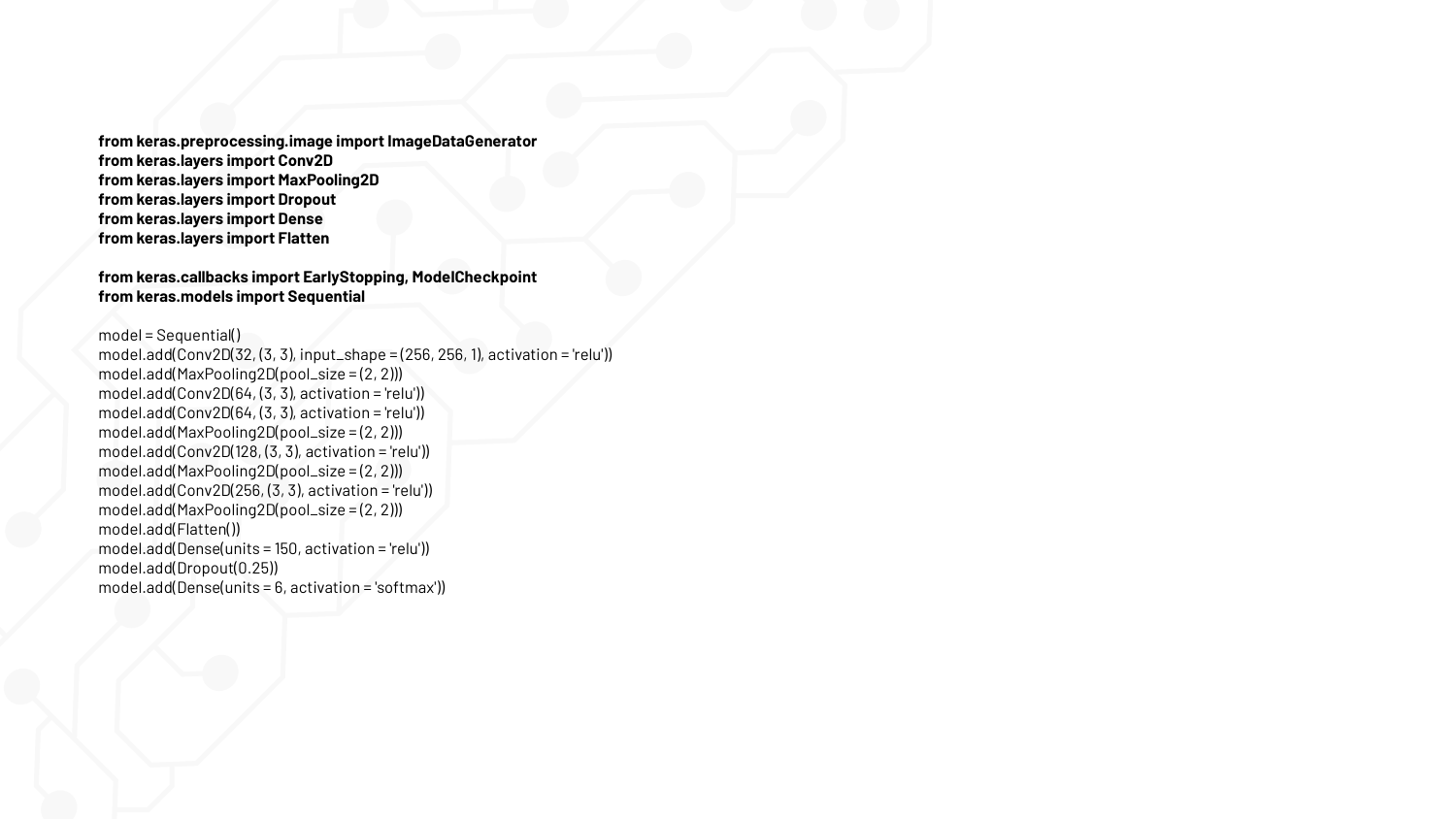

from keras.preprocessing.image import ImageDataGenerator
from keras.layers import Conv2D
from keras.layers import MaxPooling2D
from keras.layers import Dropout
from keras.layers import Dense
from keras.layers import Flatten

from keras.callbacks import EarlyStopping, ModelCheckpoint
from keras.models import Sequential

model = Sequential()
model.add(Conv2D(32, (3, 3), input_shape = (256, 256, 1), activation = 'relu'))
model.add(MaxPooling2D(pool_size = (2, 2)))
model.add(Conv2D(64, (3, 3), activation = 'relu'))
model.add(Conv2D(64, (3, 3), activation = 'relu'))
model.add(MaxPooling2D(pool_size = (2, 2)))
model.add(Conv2D(128, (3, 3), activation = 'relu'))
model.add(MaxPooling2D(pool_size = (2, 2)))
model.add(Conv2D(256, (3, 3), activation = 'relu'))
model.add(MaxPooling2D(pool_size = (2, 2)))
model.add(Flatten())
model.add(Dense(units = 150, activation = 'relu'))
model.add(Dropout(0.25))
model.add(Dense(units = 6, activation = 'softmax'))